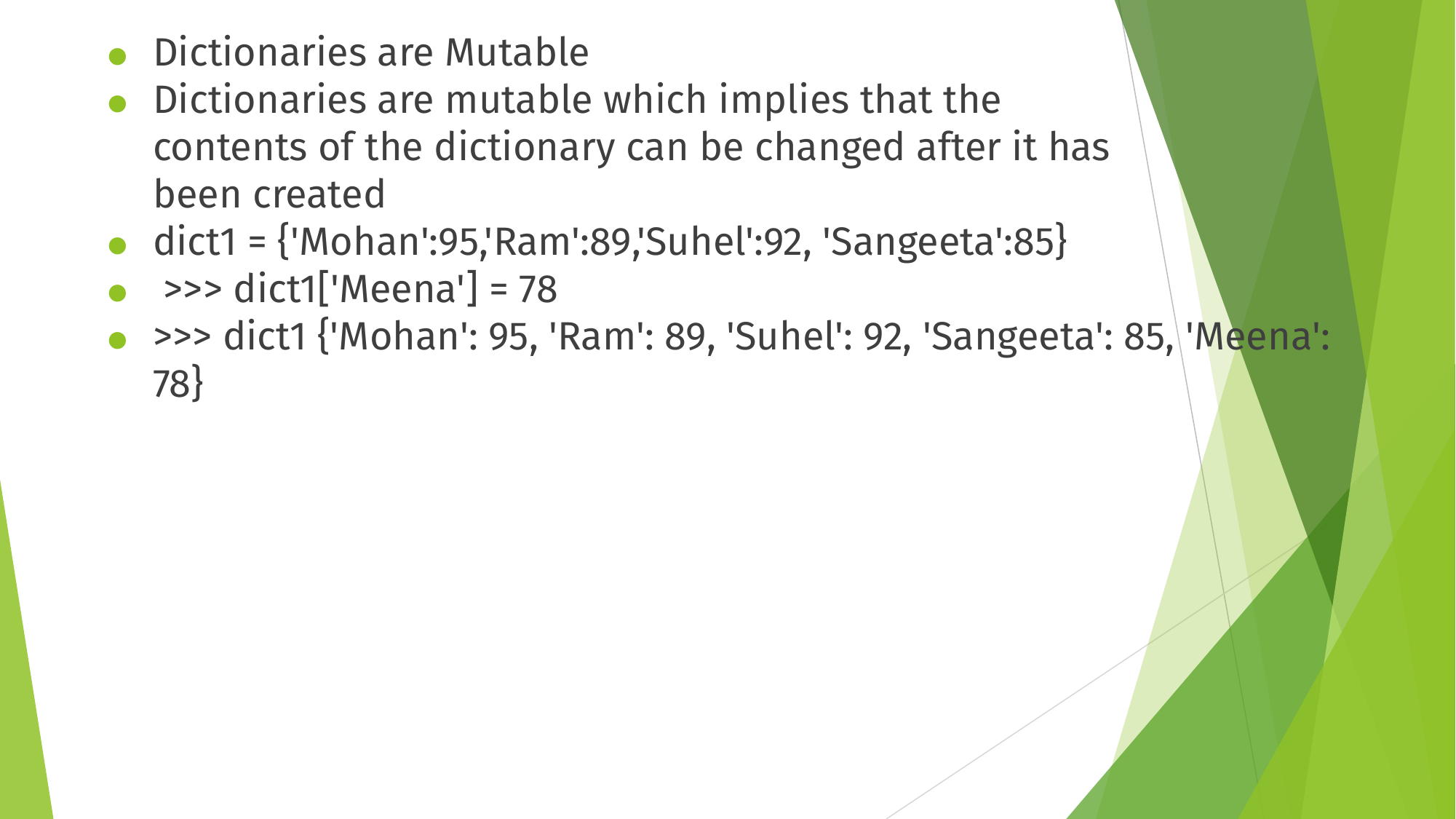

Dictionaries are Mutable
Dictionaries are mutable which implies that the
contents of the dictionary can be changed after it has
been created
dict1 = {'Mohan':95,'Ram':89,'Suhel':92, 'Sangeeta':85}
 >>> dict1['Meena'] = 78
>>> dict1 {'Mohan': 95, 'Ram': 89, 'Suhel': 92, 'Sangeeta': 85, 'Meena': 78}